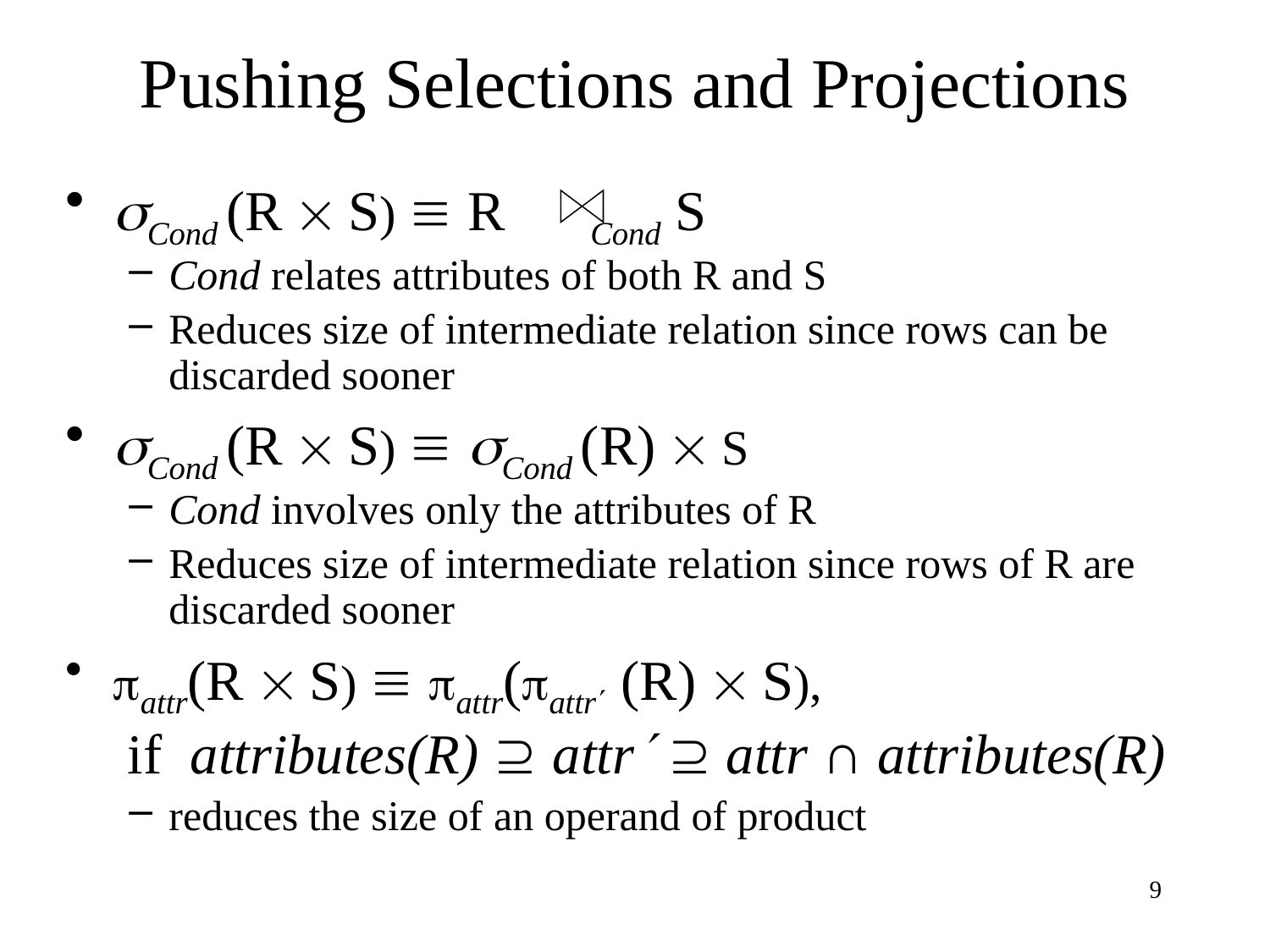

# Pushing Selections and Projections
σCond (R × S) ≡ R      Cond S
Cond relates attributes of both R and S
Reduces size of intermediate relation since rows can be discarded sooner
σCond (R × S) ≡ σCond (R) × S
Cond involves only the attributes of R
Reduces size of intermediate relation since rows of R are discarded sooner
πattr(R × S) ≡ πattr(πattr′ (R) × S),
	 if  attributes(R) ⊇ attr′ ⊇ attr ∩ attributes(R)
reduces the size of an operand of product

9